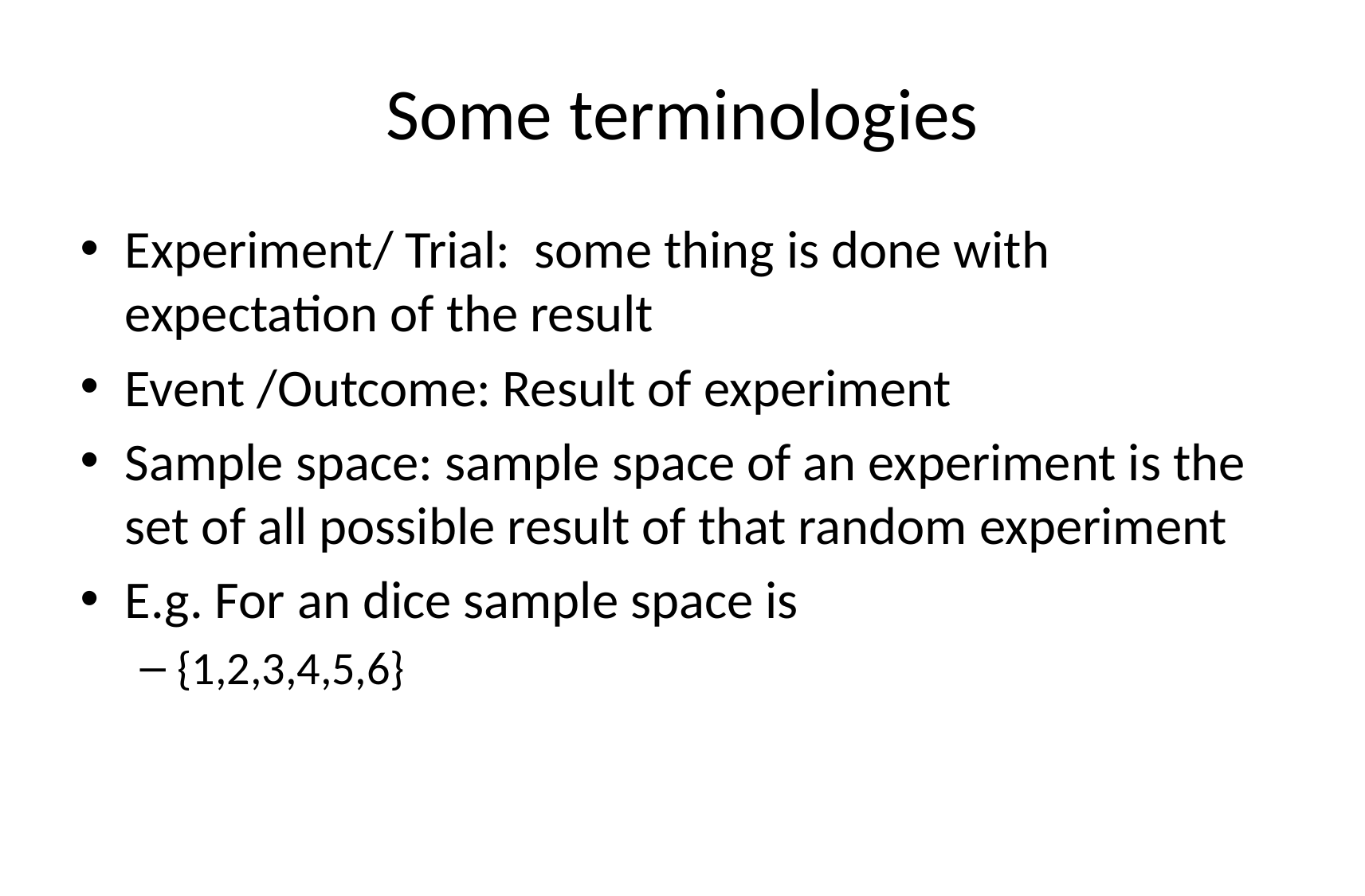

# Some terminologies
Experiment/ Trial:  some thing is done with expectation of the result
Event /Outcome: Result of experiment
Sample space: sample space of an experiment is the set of all possible result of that random experiment
E.g. For an dice sample space is
{1,2,3,4,5,6}